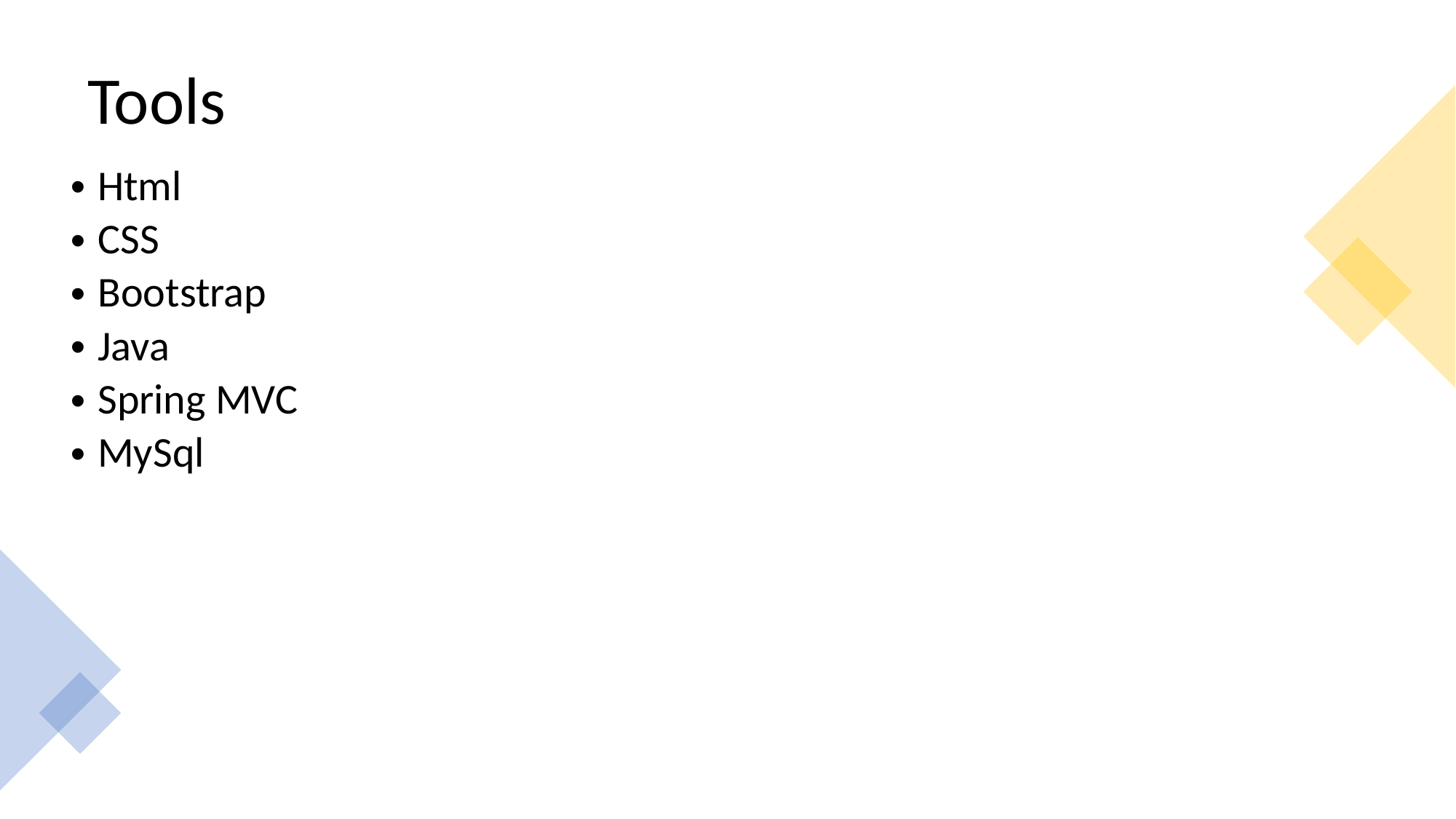

Tools

Html
CSS
Bootstrap
Java
Spring MVC
MySql